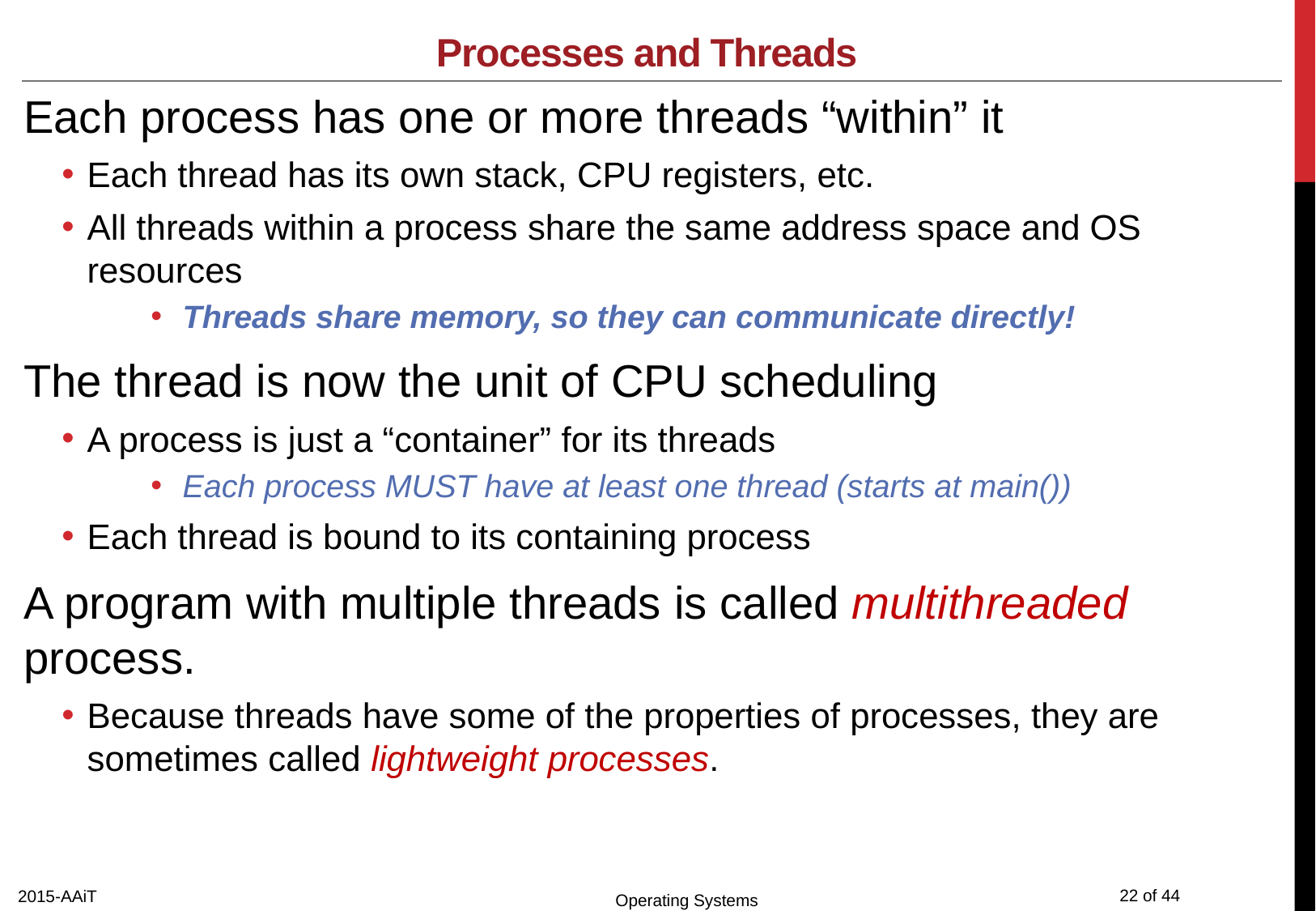

# Processes and Threads
Each process has one or more threads “within” it
Each thread has its own stack, CPU registers, etc.
All threads within a process share the same address space and OS resources
Threads share memory, so they can communicate directly!
The thread is now the unit of CPU scheduling
A process is just a “container” for its threads
Each process MUST have at least one thread (starts at main())
Each thread is bound to its containing process
A program with multiple threads is called multithreaded process.
Because threads have some of the properties of processes, they are sometimes called lightweight processes.
2015-AAiT
Operating Systems
22 of 44